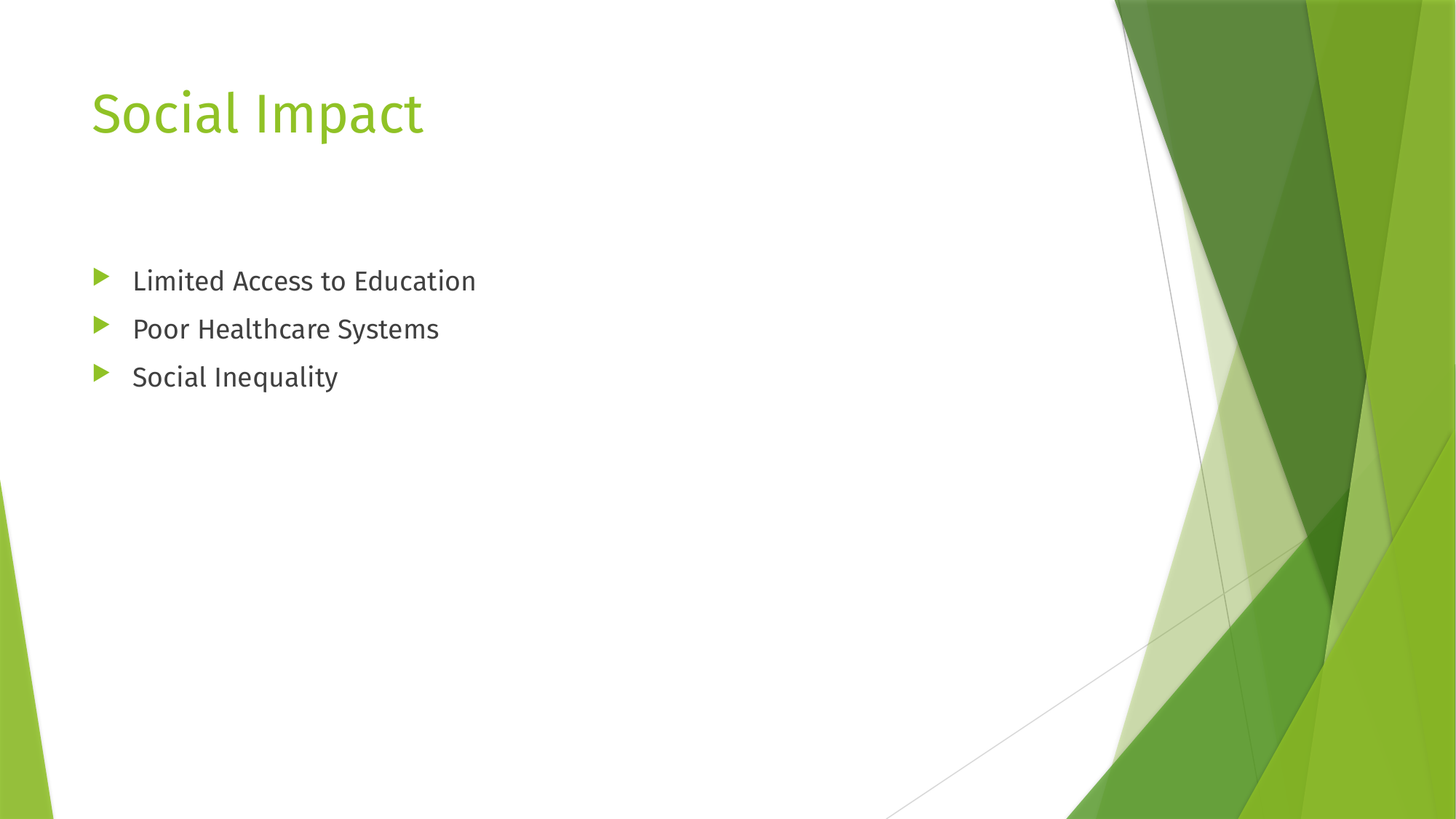

# Social Impact
Limited Access to Education
Poor Healthcare Systems
Social Inequality